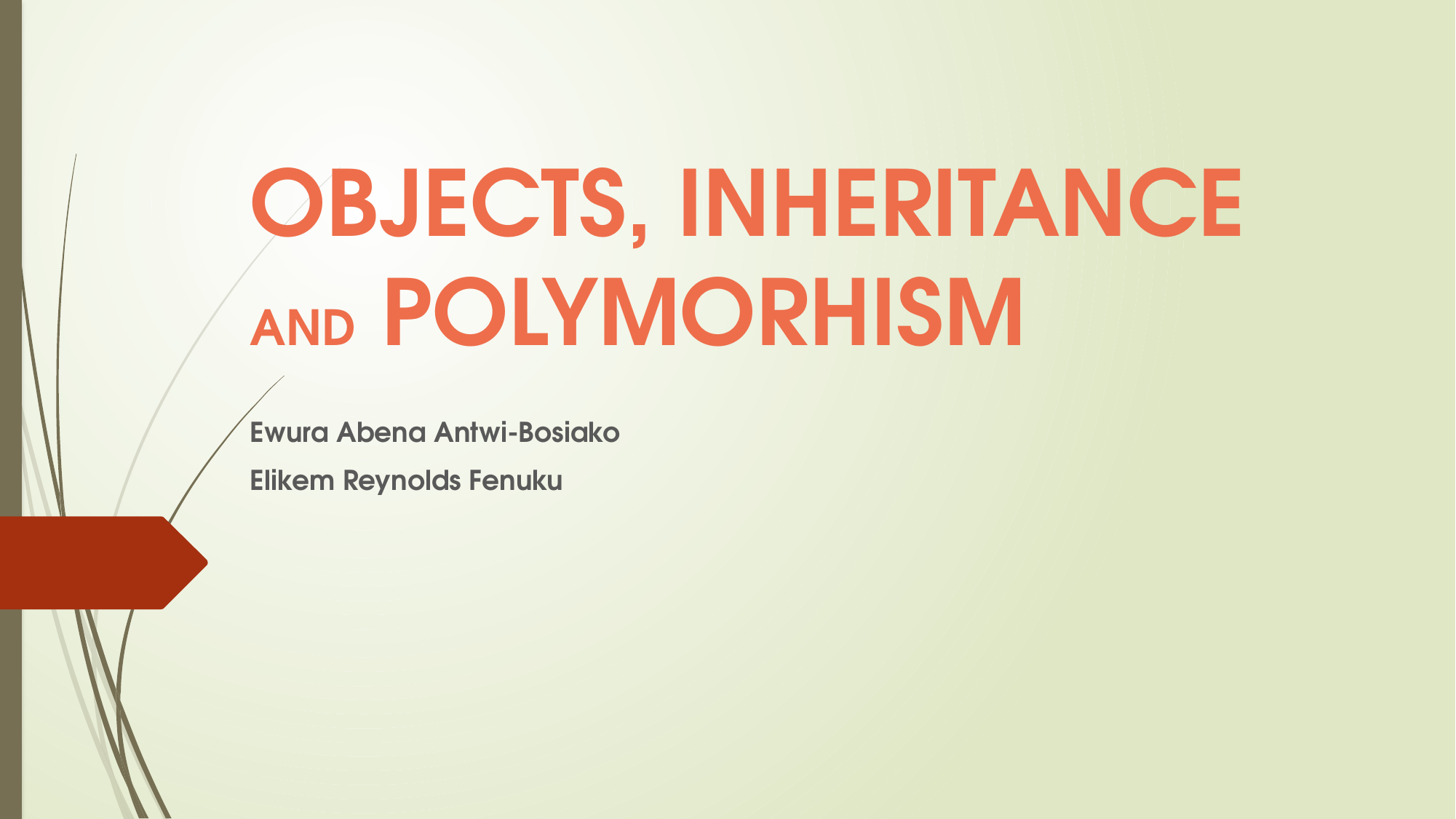

# OBJECTS, INHERITANCE AND POLYMORHISM
Ewura Abena Antwi-Bosiako
Elikem Reynolds Fenuku